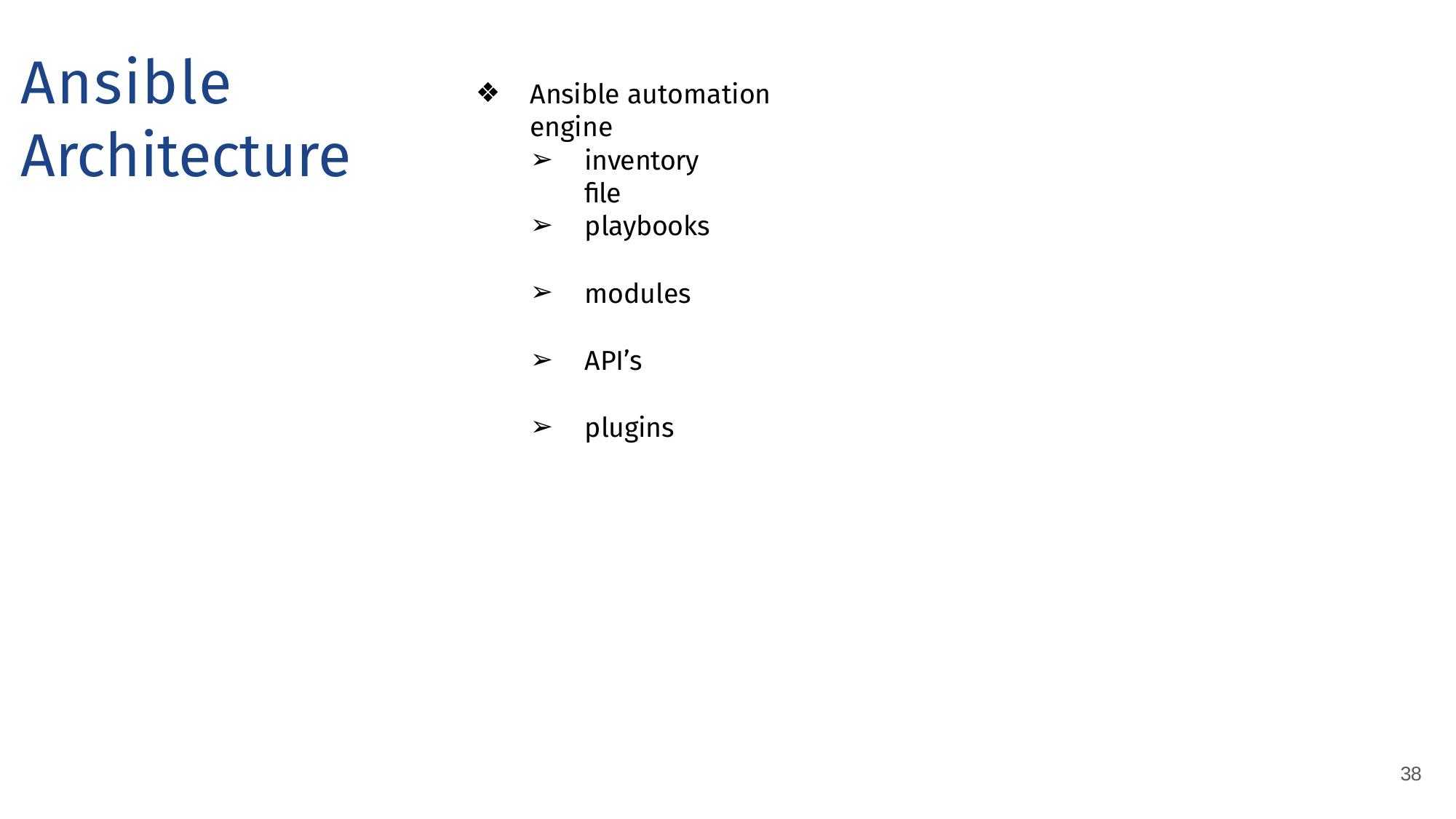

# Ansible Architecture
Ansible automation engine
inventory file
playbooks

modules

API’s

plugins
38